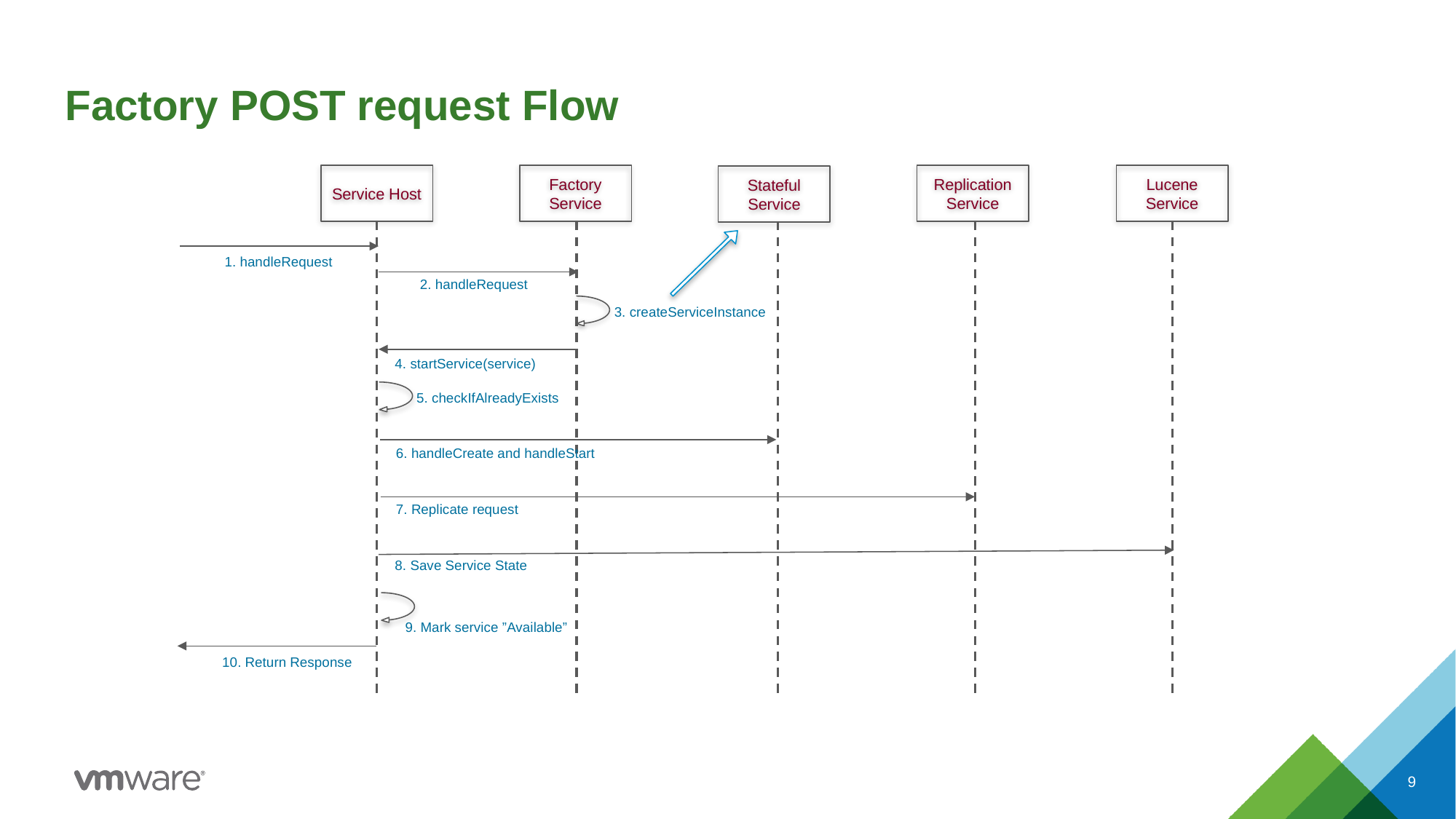

Factory POST request Flow
Service Host
Factory Service
Replication Service
Lucene Service
Stateful Service

1. handleRequest
2. handleRequest

3. createServiceInstance
4. startService(service)

5. checkIfAlreadyExists
6. handleCreate and handleStart
7. Replicate request
8. Save Service State

9. Mark service ”Available”
10. Return Response
9